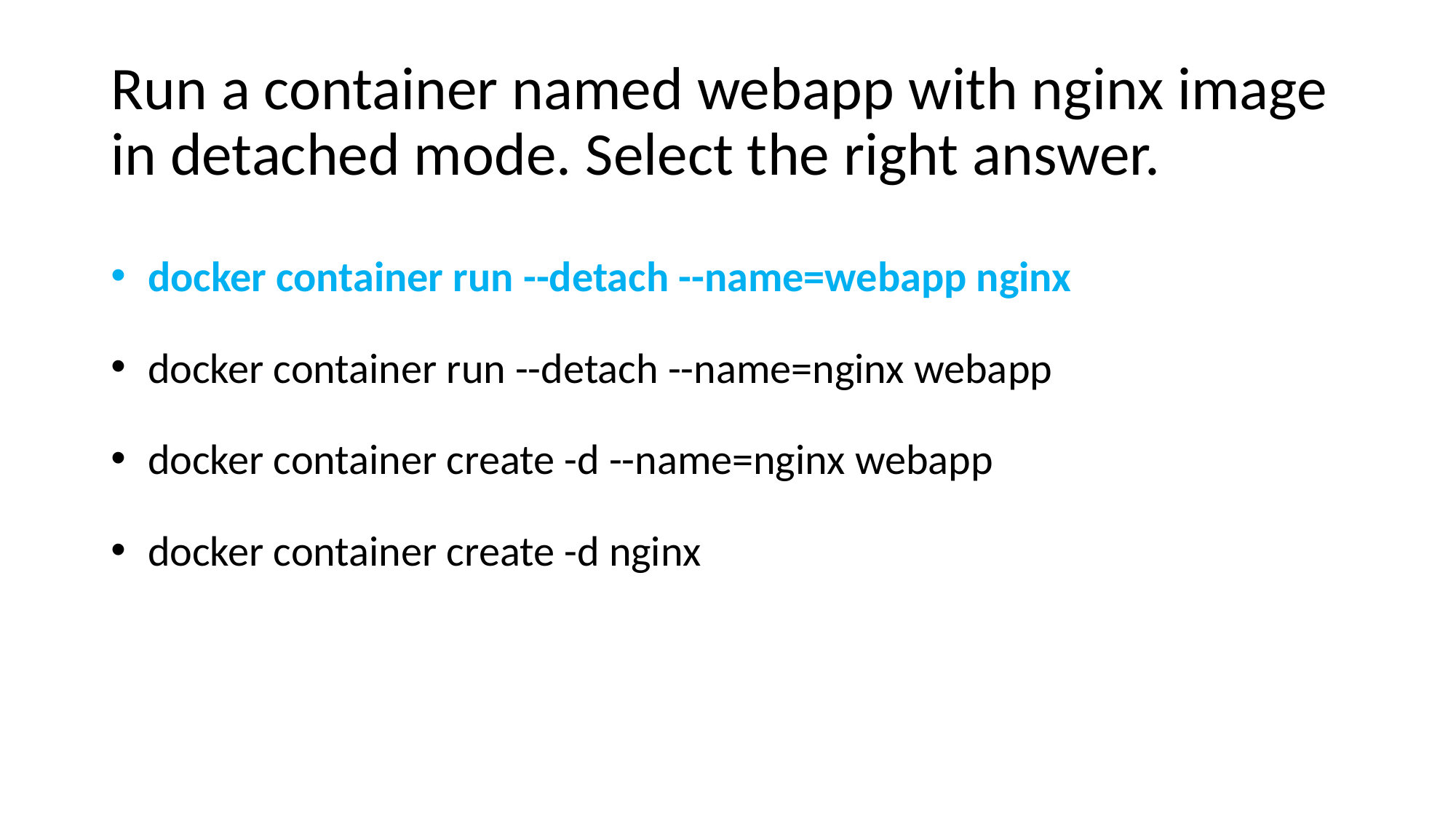

# Run a container named webapp with nginx image in detached mode. Select the right answer.
 docker container run --detach --name=webapp nginx
 docker container run --detach --name=nginx webapp
 docker container create -d --name=nginx webapp
 docker container create -d nginx